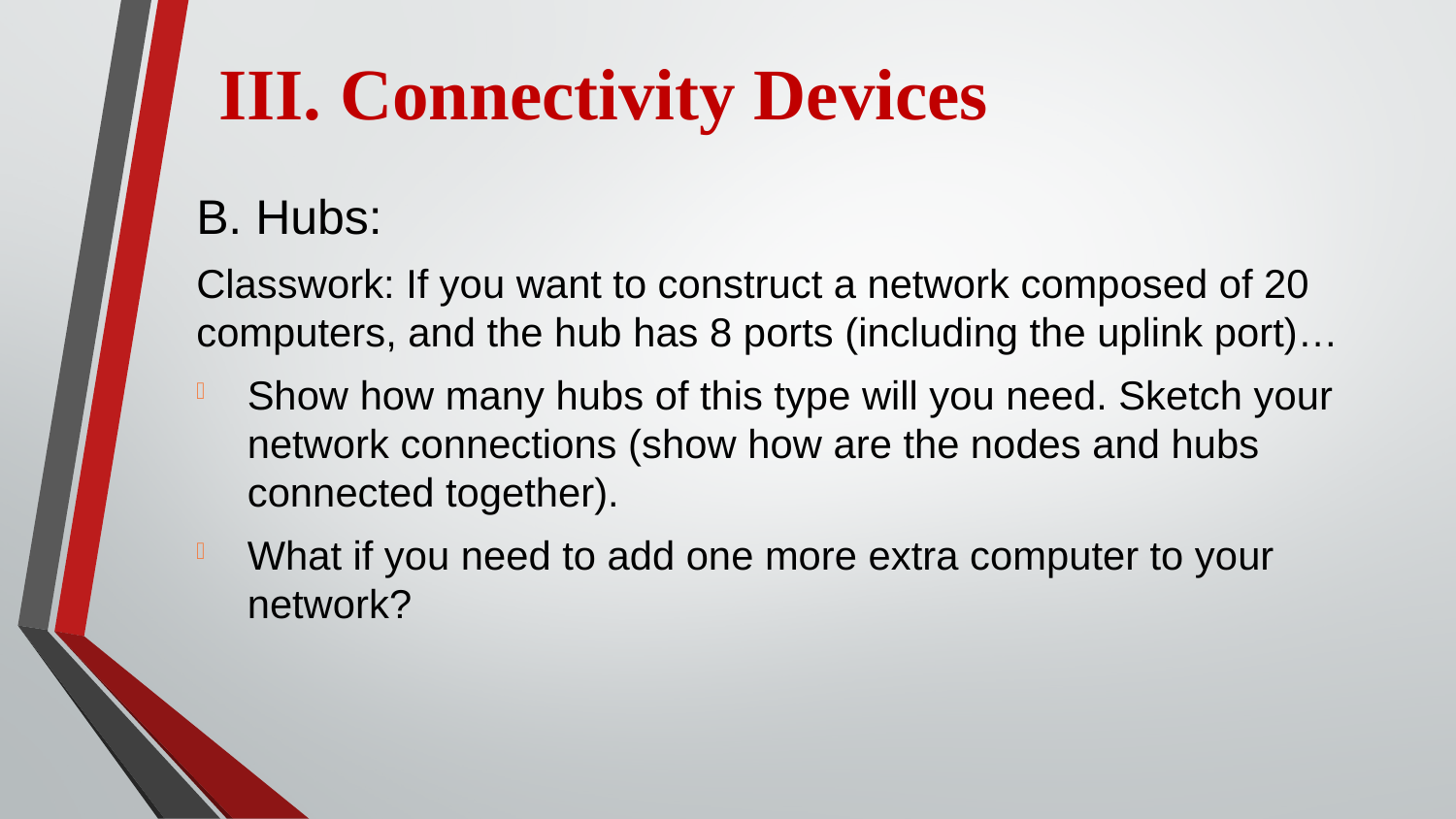

III. Connectivity Devices
B. Hubs:
Classwork: If you want to construct a network composed of 20 computers, and the hub has 8 ports (including the uplink port)…
Show how many hubs of this type will you need. Sketch your network connections (show how are the nodes and hubs connected together).
What if you need to add one more extra computer to your network?